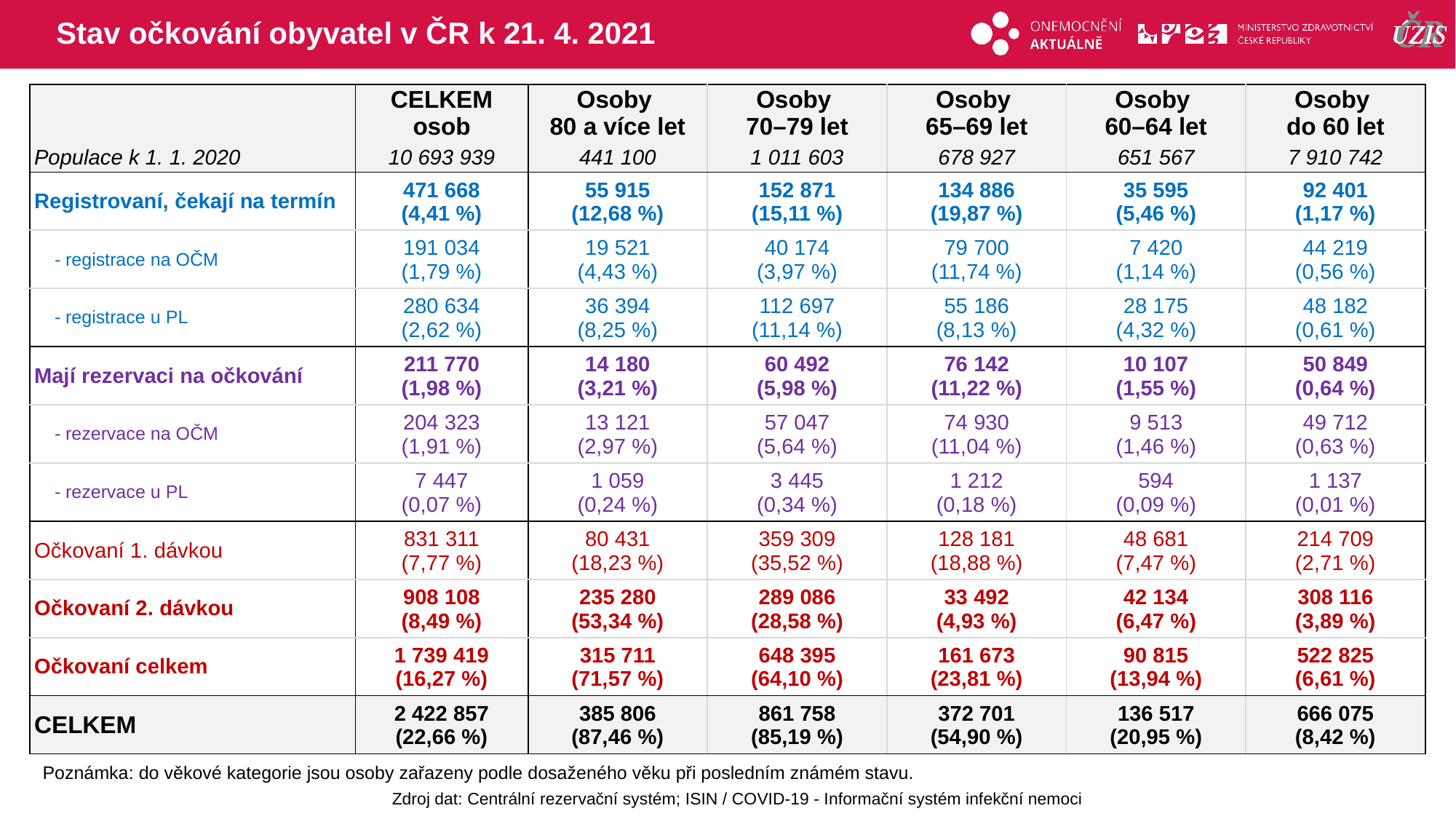

# Stav očkování obyvatel v ČR k 21. 4. 2021
|  | CELKEM osob | Osoby 80 a více let | Osoby 70–79 let | Osoby 65–69 let | Osoby 60–64 let | Osoby do 60 let |
| --- | --- | --- | --- | --- | --- | --- |
| Populace k 1. 1. 2020 | 10 693 939 | 441 100 | 1 011 603 | 678 927 | 651 567 | 7 910 742 |
| Registrovaní, čekají na termín | 471 668 (4,41 %) | 55 915 (12,68 %) | 152 871 (15,11 %) | 134 886 (19,87 %) | 35 595 (5,46 %) | 92 401 (1,17 %) |
| - registrace na OČM | 191 034 (1,79 %) | 19 521 (4,43 %) | 40 174 (3,97 %) | 79 700 (11,74 %) | 7 420 (1,14 %) | 44 219 (0,56 %) |
| - registrace u PL | 280 634 (2,62 %) | 36 394 (8,25 %) | 112 697 (11,14 %) | 55 186 (8,13 %) | 28 175 (4,32 %) | 48 182 (0,61 %) |
| Mají rezervaci na očkování | 211 770 (1,98 %) | 14 180 (3,21 %) | 60 492 (5,98 %) | 76 142 (11,22 %) | 10 107 (1,55 %) | 50 849 (0,64 %) |
| - rezervace na OČM | 204 323 (1,91 %) | 13 121 (2,97 %) | 57 047 (5,64 %) | 74 930 (11,04 %) | 9 513 (1,46 %) | 49 712 (0,63 %) |
| - rezervace u PL | 7 447 (0,07 %) | 1 059 (0,24 %) | 3 445 (0,34 %) | 1 212 (0,18 %) | 594 (0,09 %) | 1 137 (0,01 %) |
| Očkovaní 1. dávkou | 831 311 (7,77 %) | 80 431 (18,23 %) | 359 309 (35,52 %) | 128 181 (18,88 %) | 48 681 (7,47 %) | 214 709 (2,71 %) |
| Očkovaní 2. dávkou | 908 108 (8,49 %) | 235 280 (53,34 %) | 289 086 (28,58 %) | 33 492 (4,93 %) | 42 134 (6,47 %) | 308 116 (3,89 %) |
| Očkovaní celkem | 1 739 419 (16,27 %) | 315 711 (71,57 %) | 648 395 (64,10 %) | 161 673 (23,81 %) | 90 815 (13,94 %) | 522 825 (6,61 %) |
| CELKEM | 2 422 857 (22,66 %) | 385 806 (87,46 %) | 861 758 (85,19 %) | 372 701 (54,90 %) | 136 517 (20,95 %) | 666 075 (8,42 %) |
Poznámka: do věkové kategorie jsou osoby zařazeny podle dosaženého věku při posledním známém stavu.
Zdroj dat: Centrální rezervační systém; ISIN / COVID-19 - Informační systém infekční nemoci